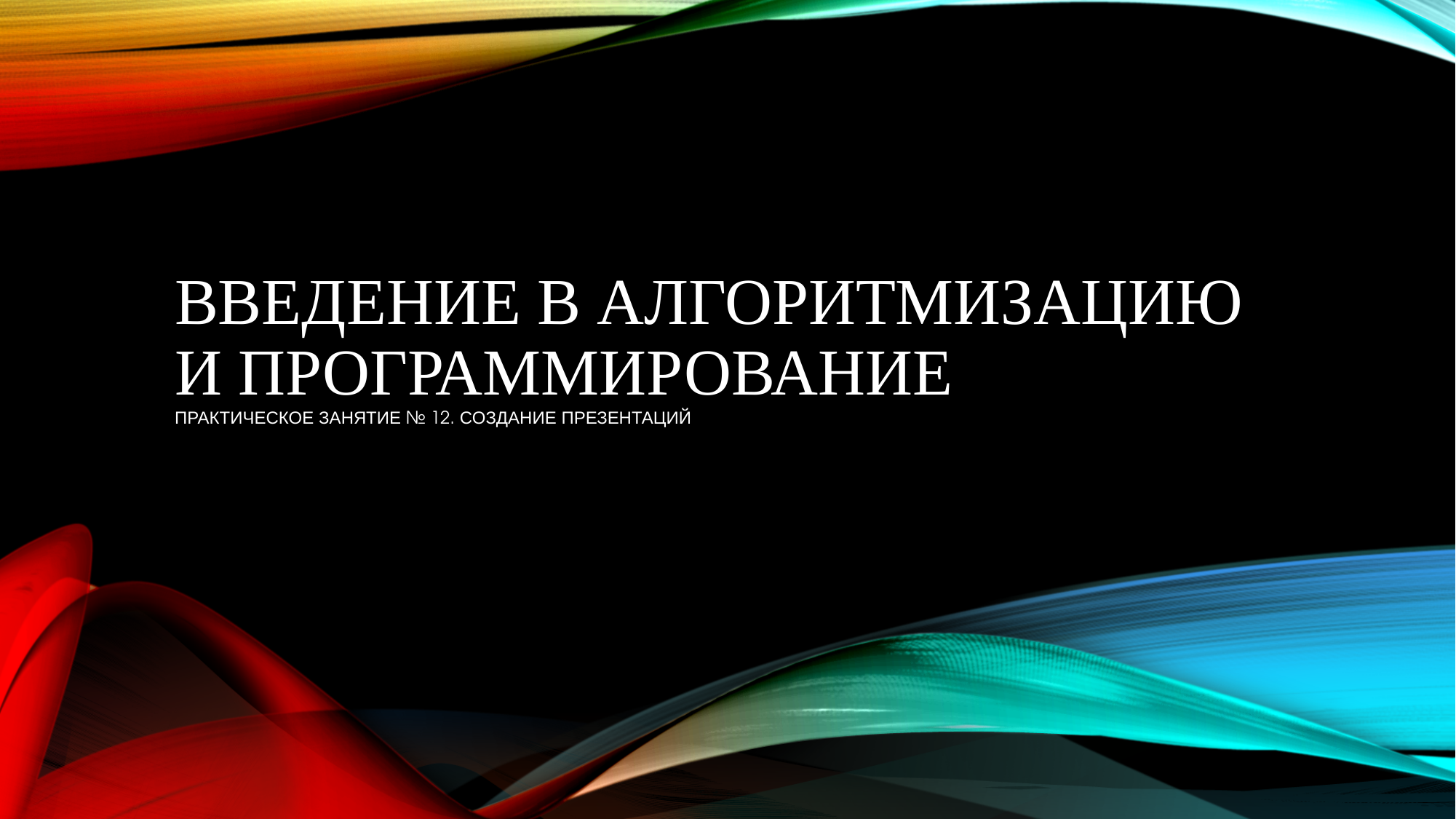

# Введение в алгоритмизацию и программирование Практическое занятие № 12. Создание презентаций